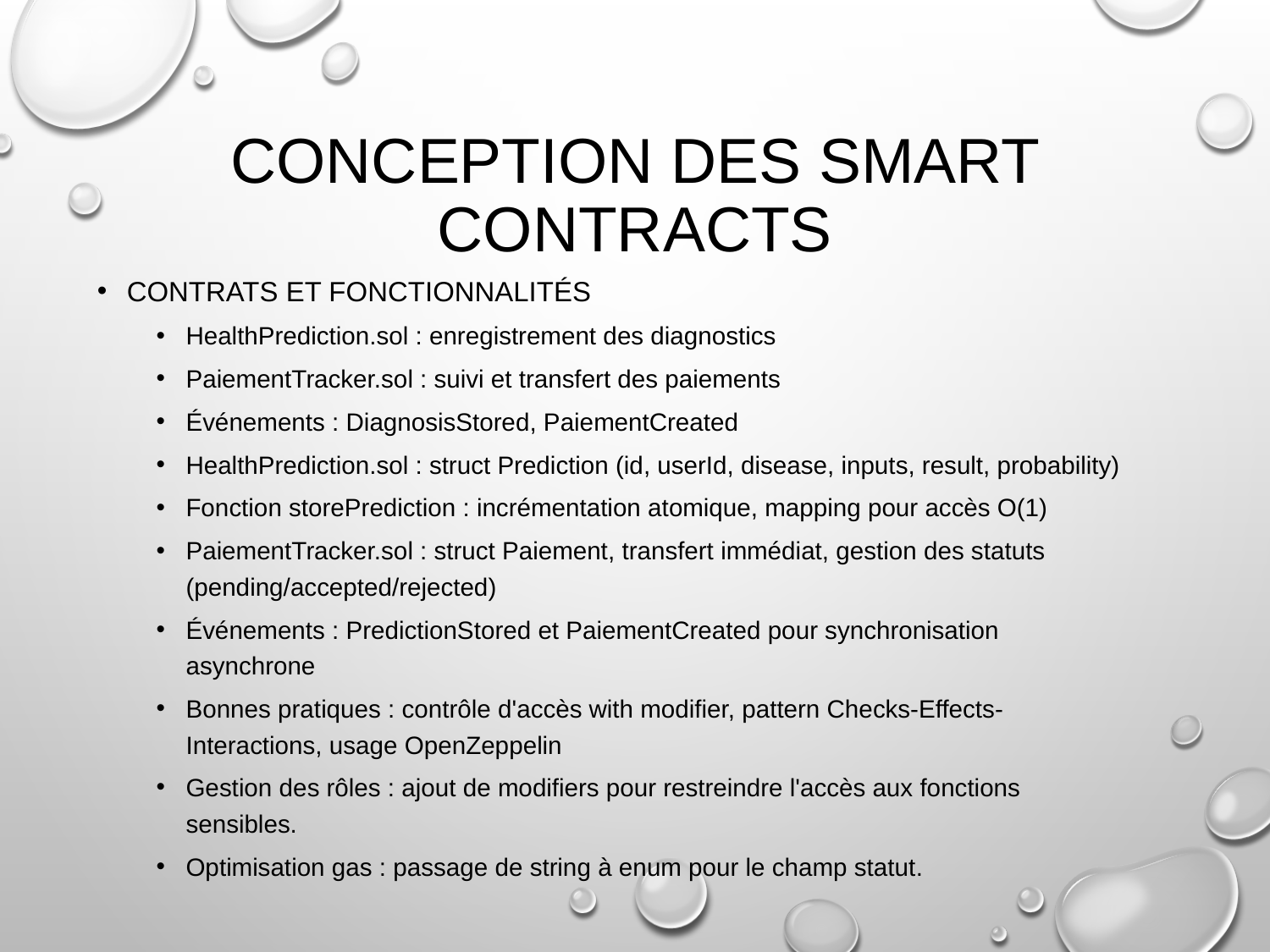

# Conception des Smart Contracts
Contrats et fonctionnalités
HealthPrediction.sol : enregistrement des diagnostics
PaiementTracker.sol : suivi et transfert des paiements
Événements : DiagnosisStored, PaiementCreated
HealthPrediction.sol : struct Prediction (id, userId, disease, inputs, result, probability)
Fonction storePrediction : incrémentation atomique, mapping pour accès O(1)
PaiementTracker.sol : struct Paiement, transfert immédiat, gestion des statuts (pending/accepted/rejected)
Événements : PredictionStored et PaiementCreated pour synchronisation asynchrone
Bonnes pratiques : contrôle d'accès with modifier, pattern Checks-Effects-Interactions, usage OpenZeppelin
Gestion des rôles : ajout de modifiers pour restreindre l'accès aux fonctions sensibles.
Optimisation gas : passage de string à enum pour le champ statut.